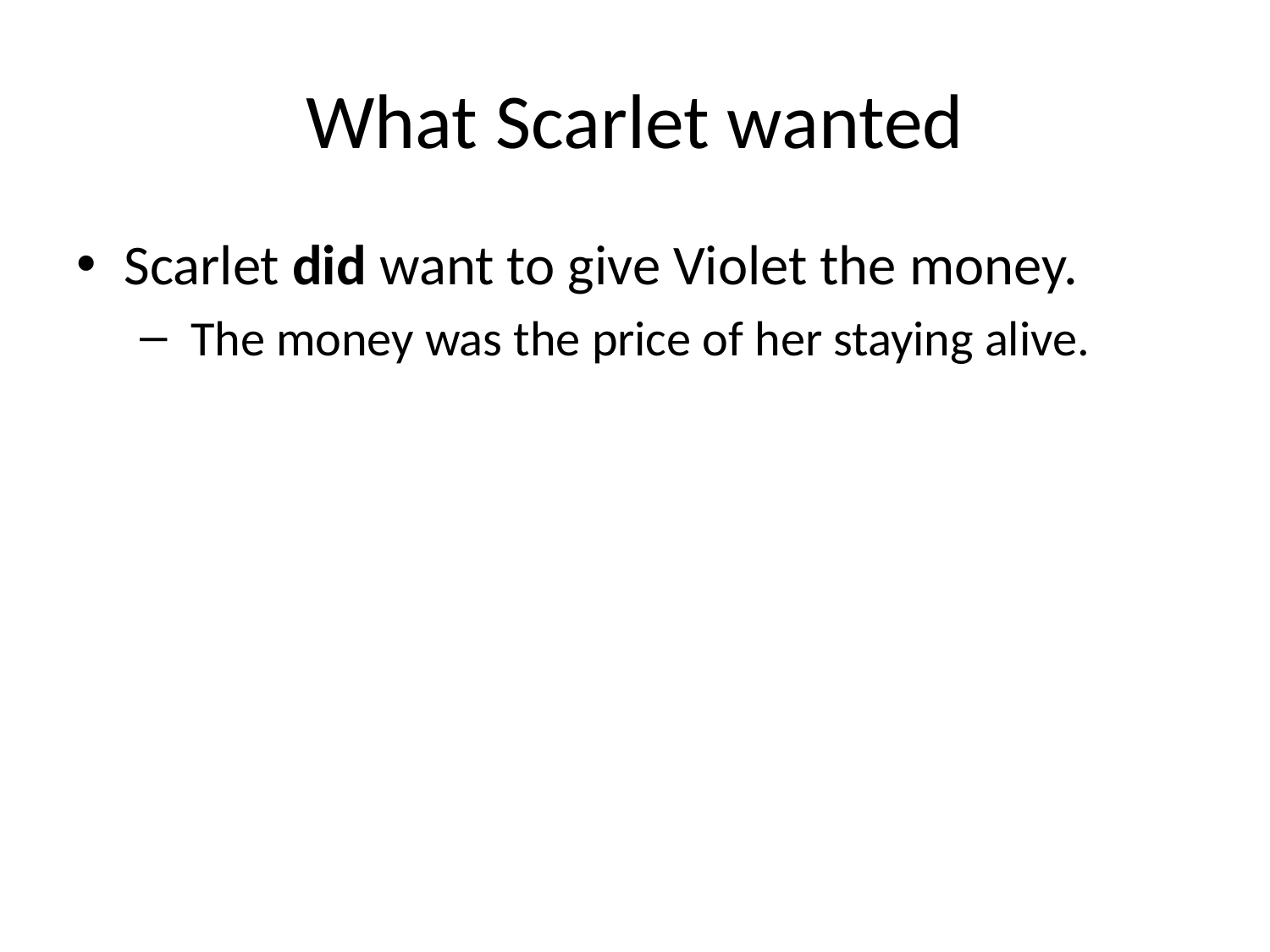

# What Scarlet wanted
Scarlet did want to give Violet the money.
 The money was the price of her staying alive.